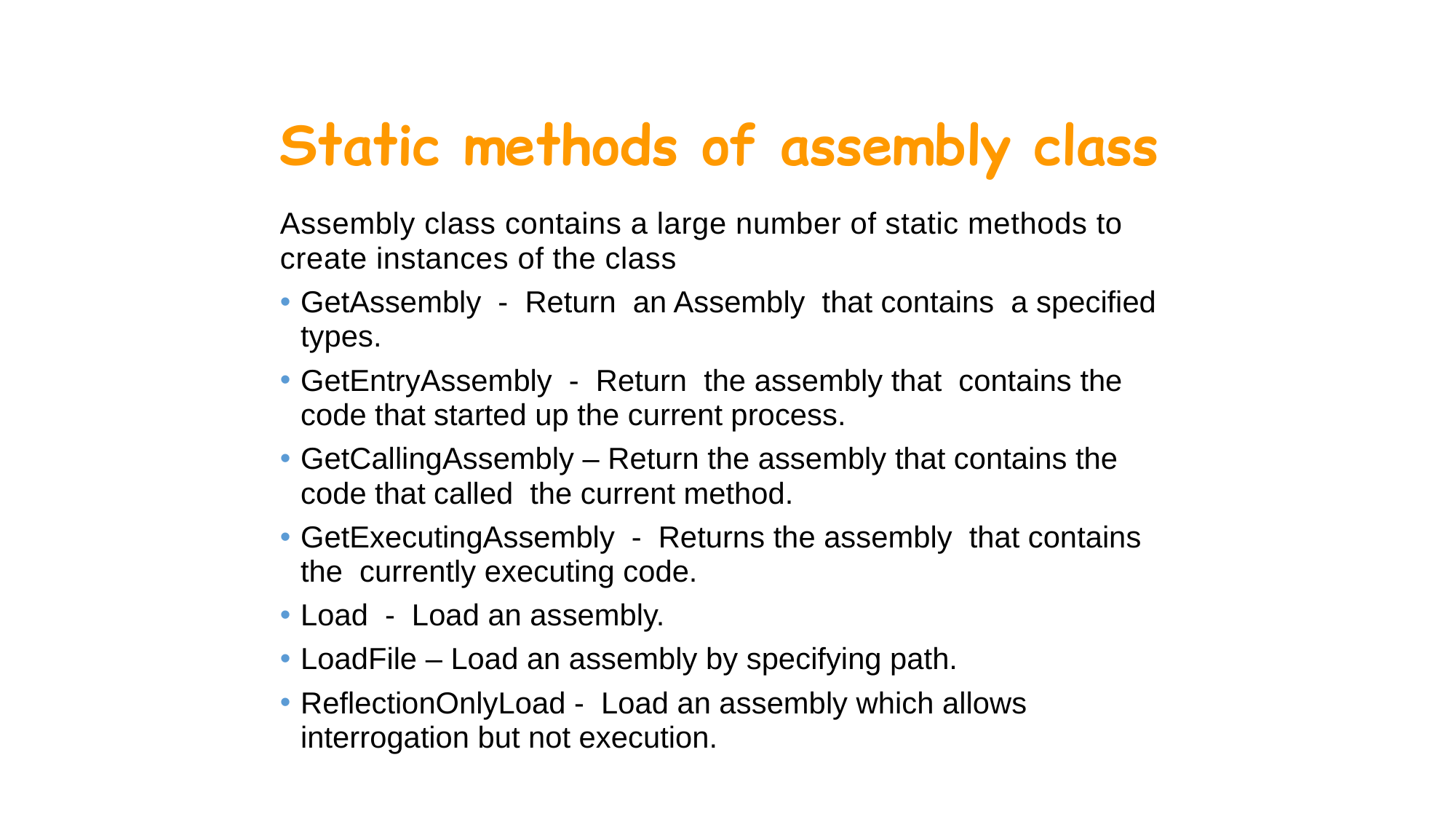

Static methods of assembly class
Assembly class contains a large number of static methods to create instances of the class
GetAssembly  -  Return  an Assembly  that contains  a specified types.
GetEntryAssembly  -  Return  the assembly that  contains the code that started up the current process.
GetCallingAssembly – Return the assembly that contains the code that called  the current method.
GetExecutingAssembly  -  Returns the assembly  that contains the  currently executing code.
Load  -  Load an assembly.
LoadFile – Load an assembly by specifying path.
ReflectionOnlyLoad -  Load an assembly which allows interrogation but not execution.